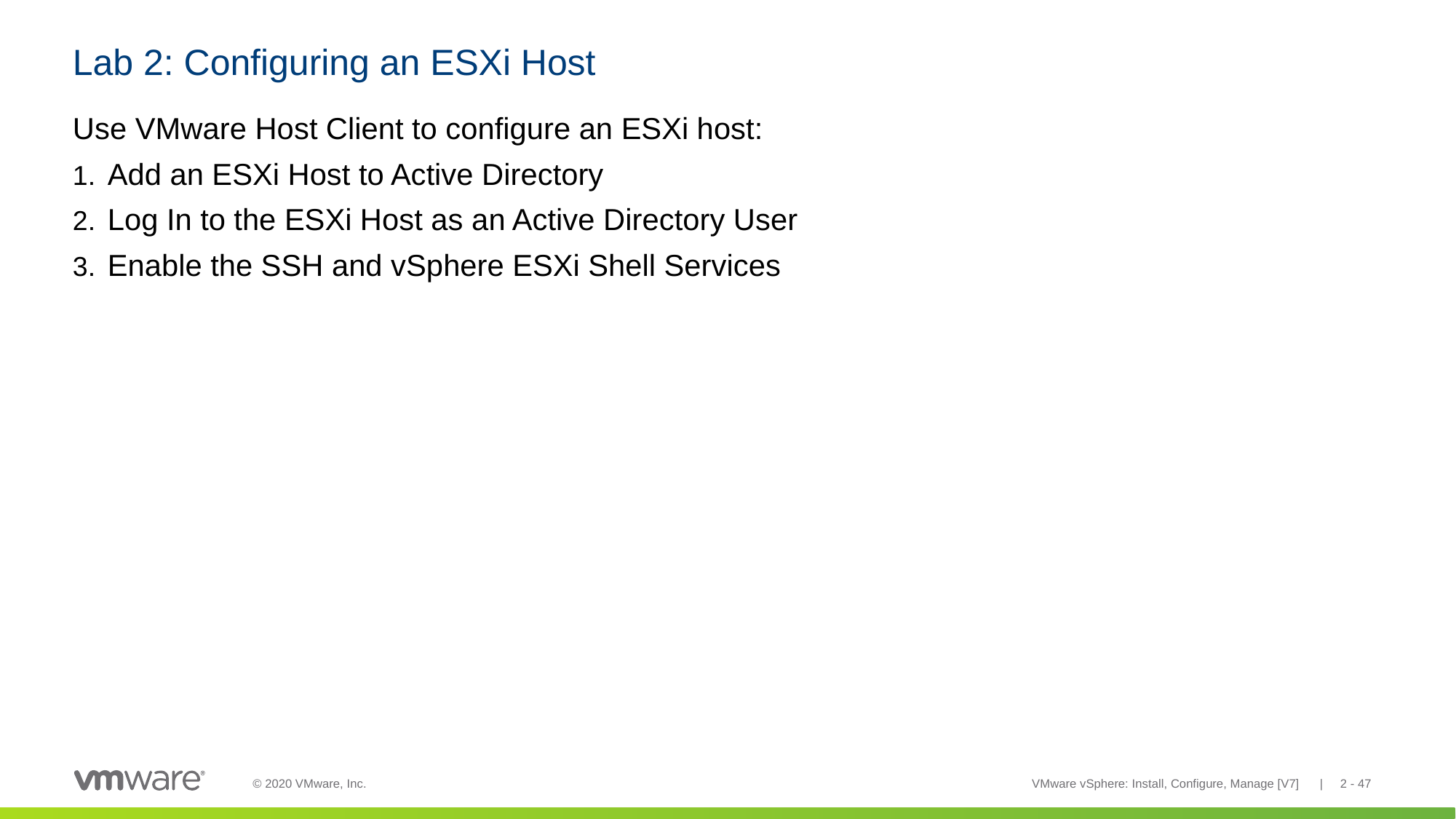

# Lab 2: Configuring an ESXi Host
Use VMware Host Client to configure an ESXi host:
Add an ESXi Host to Active Directory
Log In to the ESXi Host as an Active Directory User
Enable the SSH and vSphere ESXi Shell Services
VMware vSphere: Install, Configure, Manage [V7]      |     2 - 47